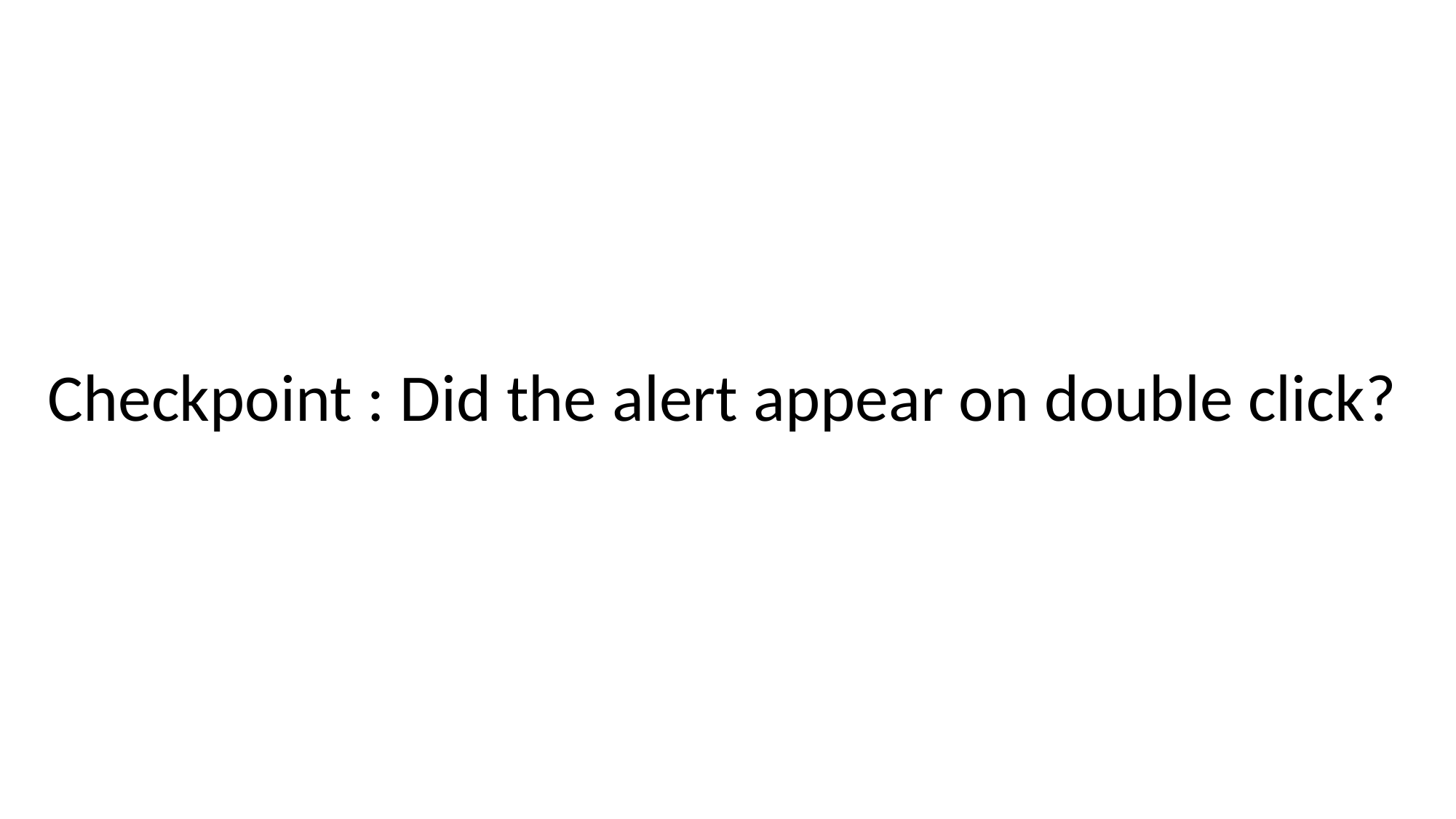

# Checkpoint : Did the alert appear on double click?